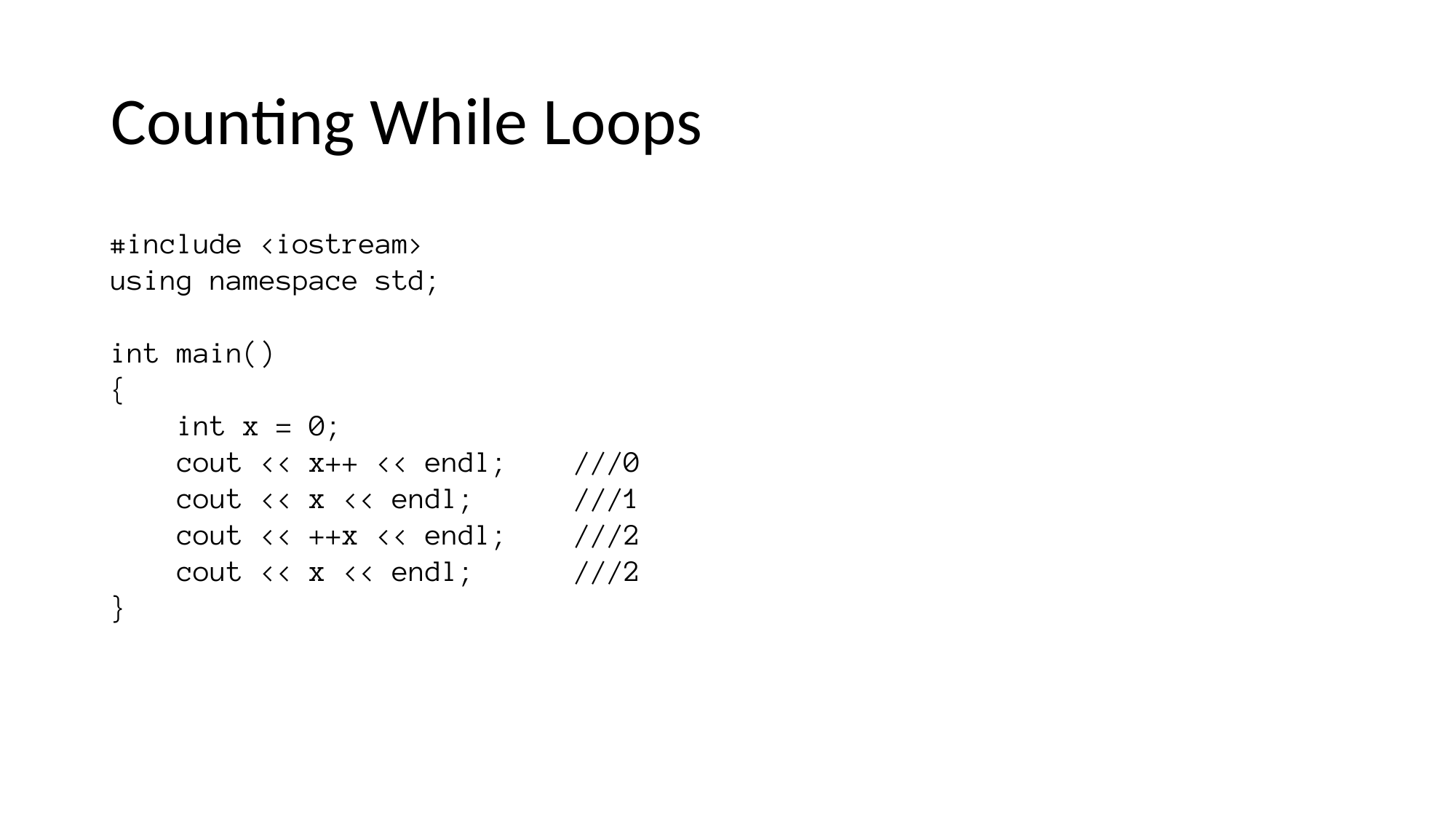

# Counting While Loops
#include <iostream>
using namespace std;

int main()
{
    int x = 0;
    cout << x++ << endl;    ///0
    cout << x << endl;      ///1
    cout << ++x << endl;    ///2
    cout << x << endl;      ///2
}